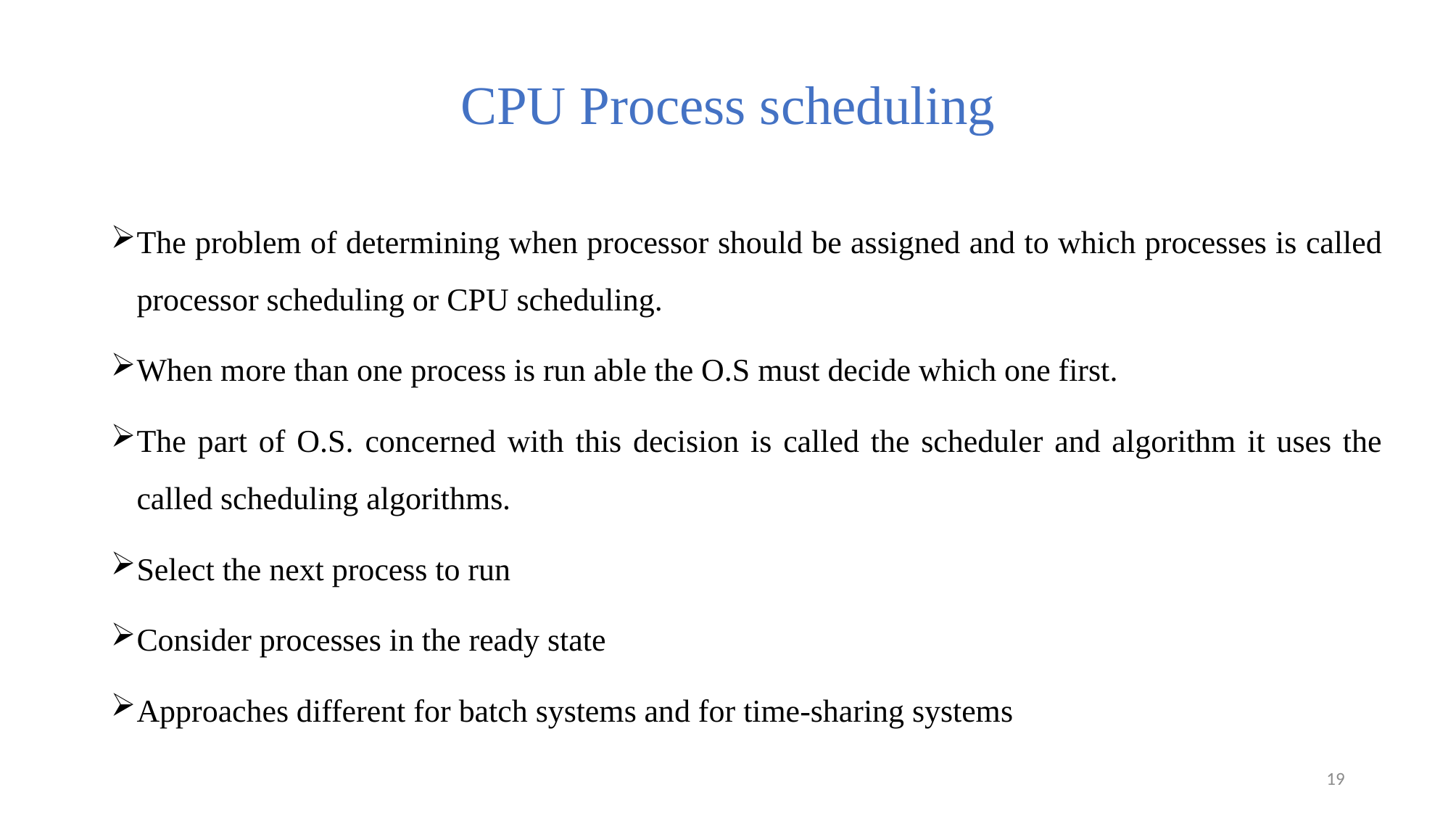

# CPU Process scheduling
The problem of determining when processor should be assigned and to which processes is called processor scheduling or CPU scheduling.
When more than one process is run able the O.S must decide which one first.
The part of O.S. concerned with this decision is called the scheduler and algorithm it uses the called scheduling algorithms.
Select the next process to run
Consider processes in the ready state
Approaches different for batch systems and for time-sharing systems

19